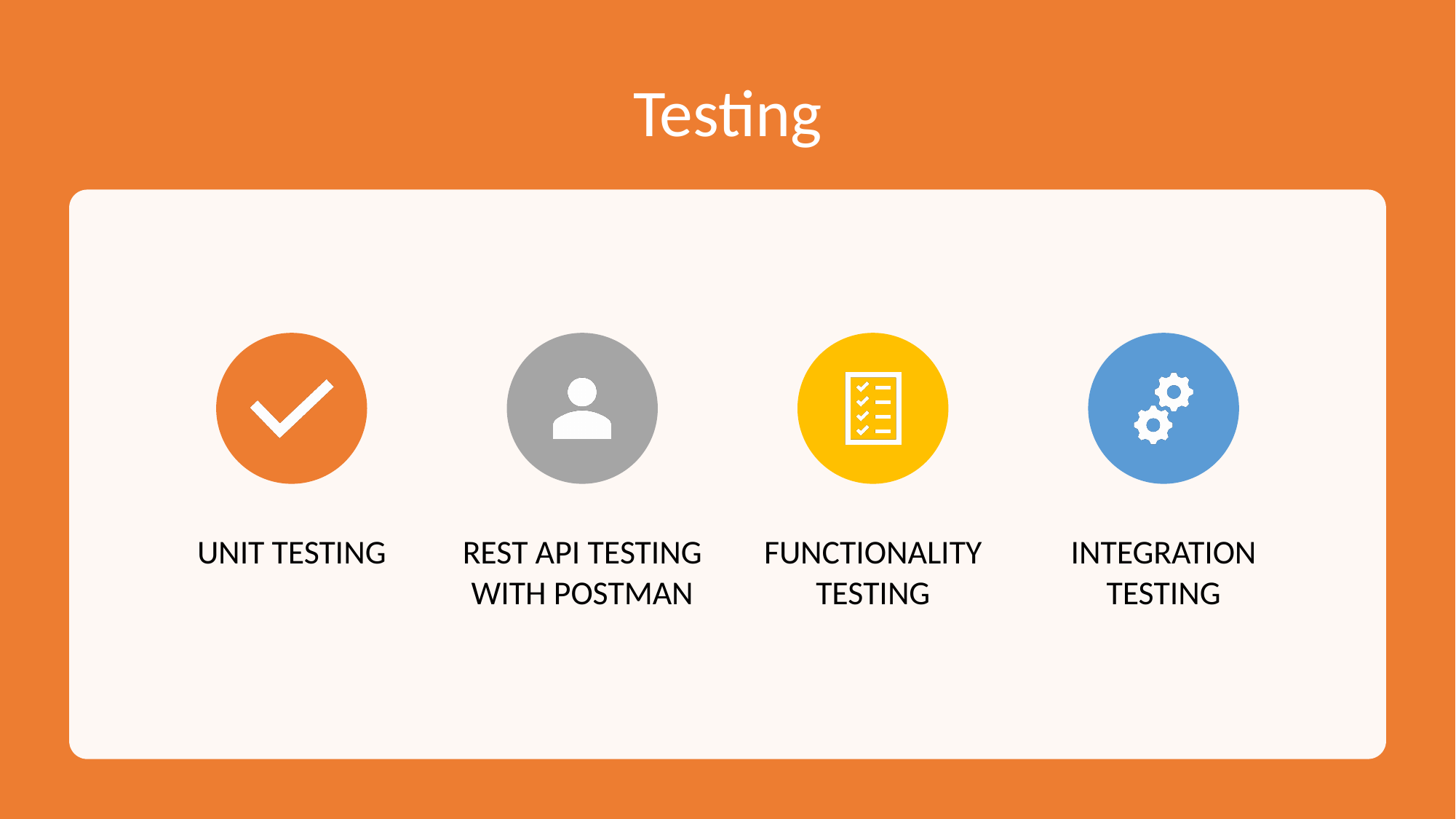

# Testing

Unit Testing
REST API Testing with Postman
Functionality Testing
Integration testing